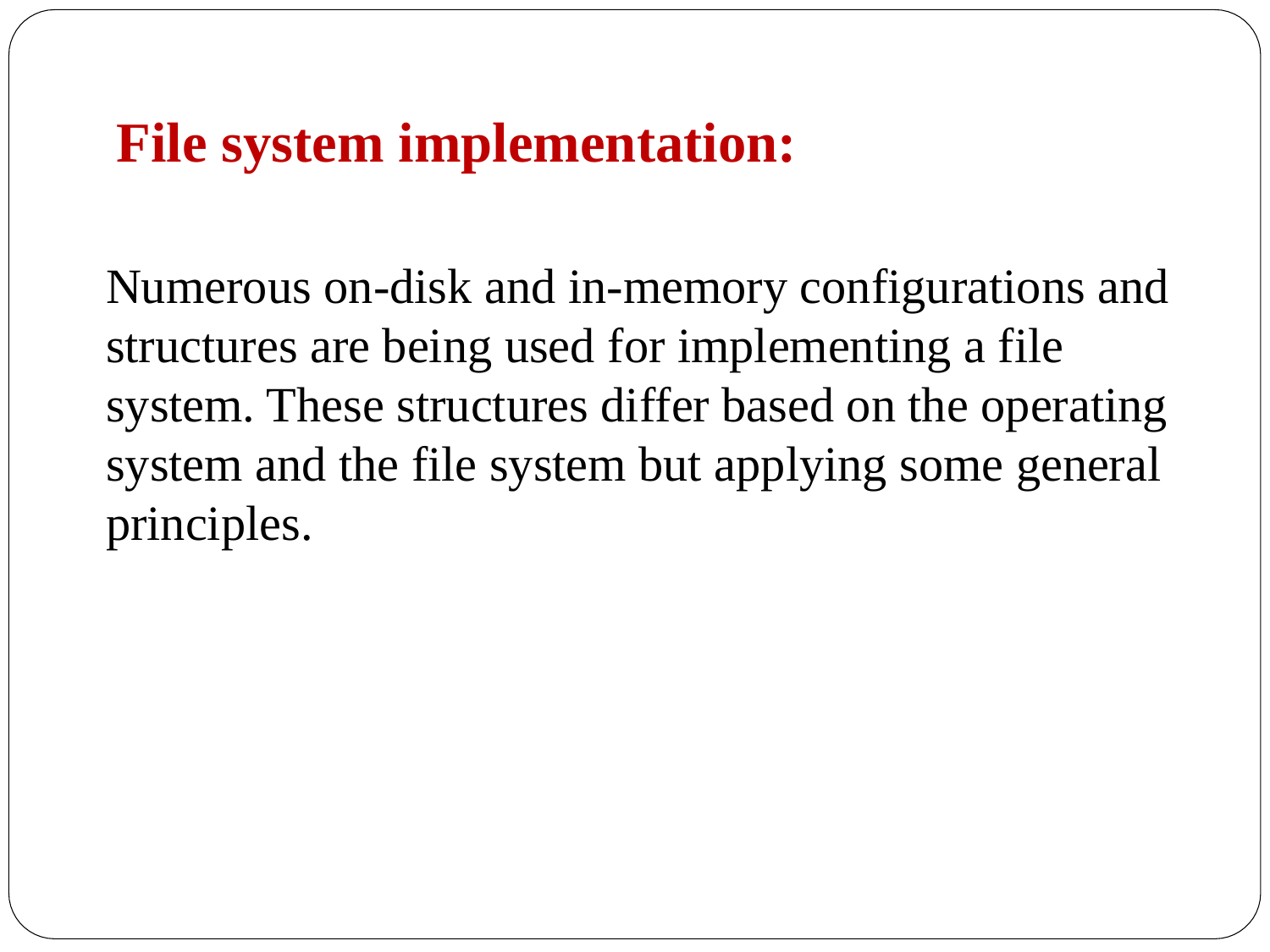

# File system implementation:
Numerous on-disk and in-memory configurations and structures are being used for implementing a file system. These structures differ based on the operating system and the file system but applying some general principles.